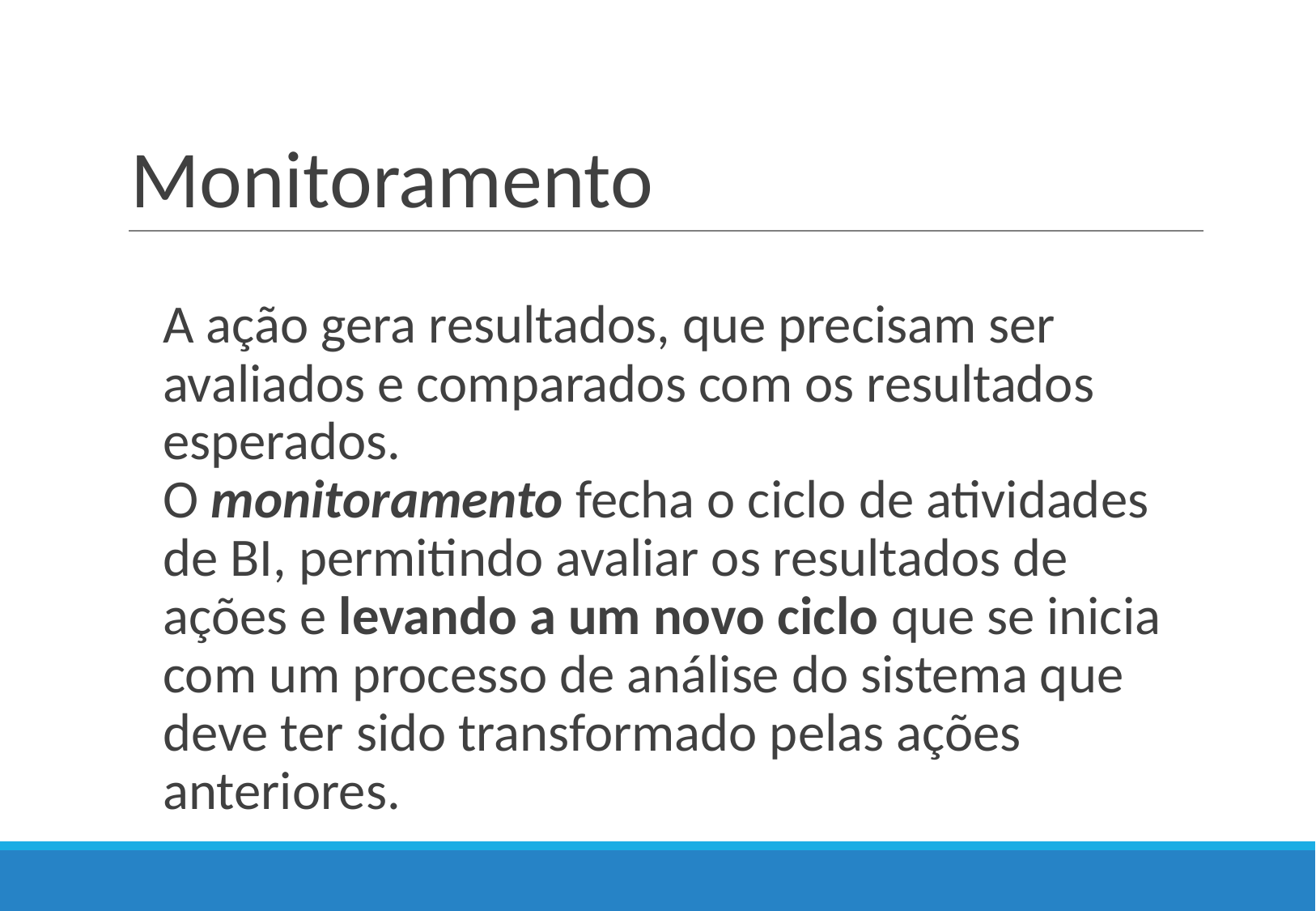

# Monitoramento
A ação gera resultados, que precisam ser avaliados e comparados com os resultados esperados.
O monitoramento fecha o ciclo de atividades de BI, permitindo avaliar os resultados de ações e levando a um novo ciclo que se inicia com um processo de análise do sistema que deve ter sido transformado pelas ações anteriores.